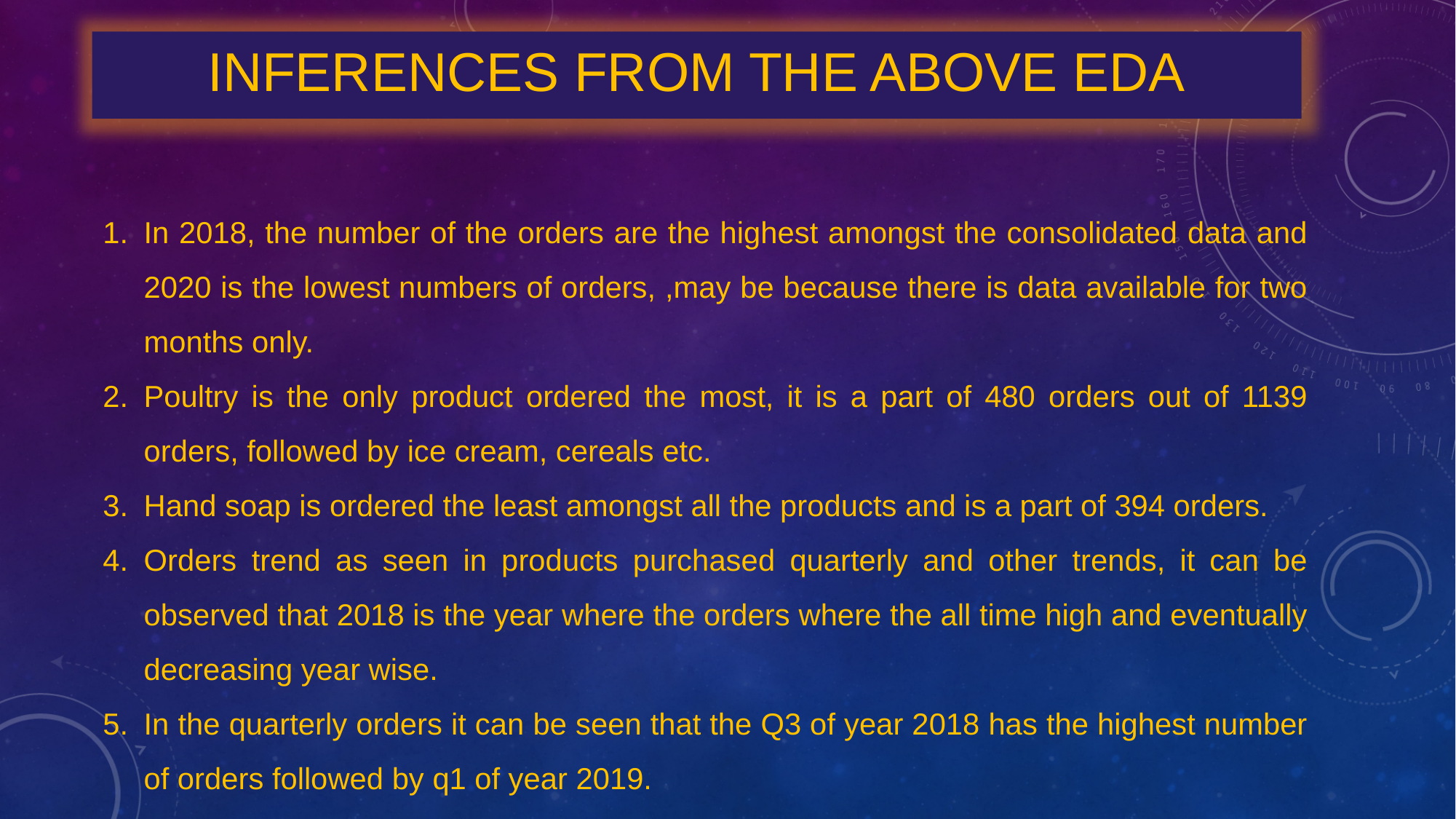

INFERENCES FROM THE ABOVE EDA
In 2018, the number of the orders are the highest amongst the consolidated data and 2020 is the lowest numbers of orders, ,may be because there is data available for two months only.
Poultry is the only product ordered the most, it is a part of 480 orders out of 1139 orders, followed by ice cream, cereals etc.
Hand soap is ordered the least amongst all the products and is a part of 394 orders.
Orders trend as seen in products purchased quarterly and other trends, it can be observed that 2018 is the year where the orders where the all time high and eventually decreasing year wise.
In the quarterly orders it can be seen that the Q3 of year 2018 has the highest number of orders followed by q1 of year 2019.
In the monthly orders it can be observed that month January and February have the highest orders taken.